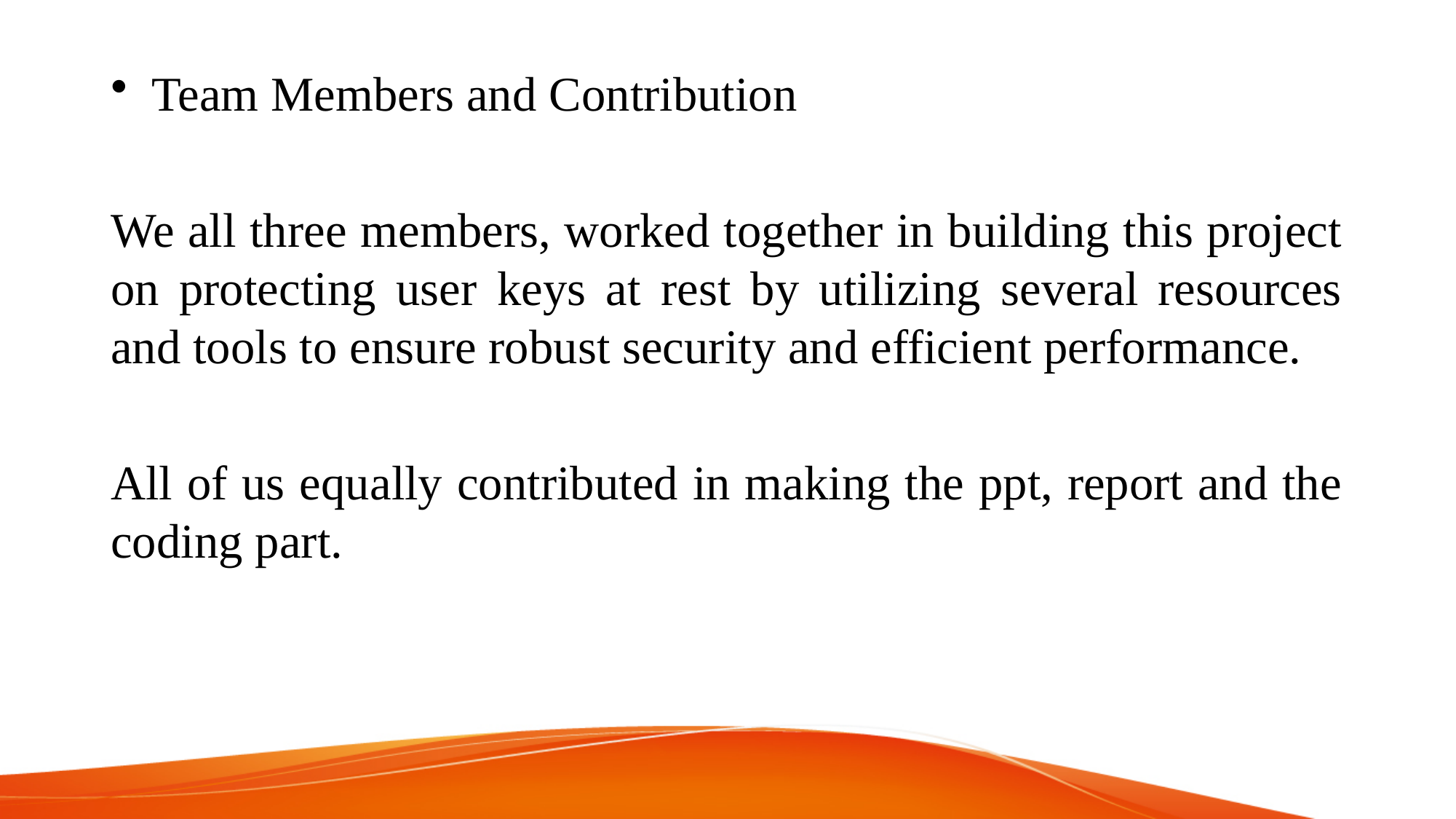

Team Members and Contribution

We all three members, worked together in building this project on protecting user keys at rest by utilizing several resources and tools to ensure robust security and efficient performance.

All of us equally contributed in making the ppt, report and the coding part.